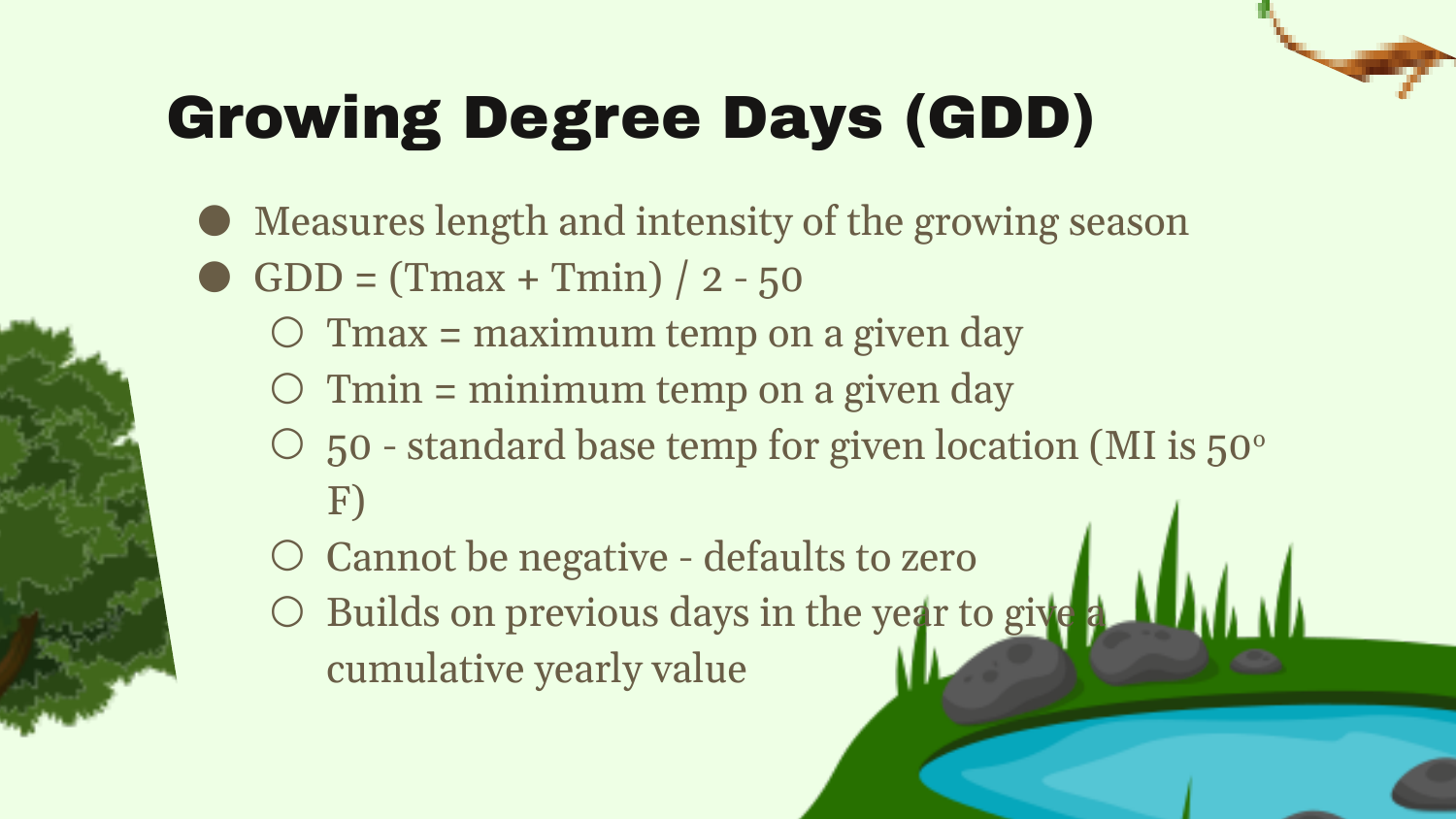

Growing Degree Days (GDD)
Measures length and intensity of the growing season
GDD = (Tmax + Tmin) / 2 - 50
Tmax = maximum temp on a given day
Tmin = minimum temp on a given day
50 - standard base temp for given location (MI is 50o F)
Cannot be negative - defaults to zero
Builds on previous days in the year to give a cumulative yearly value